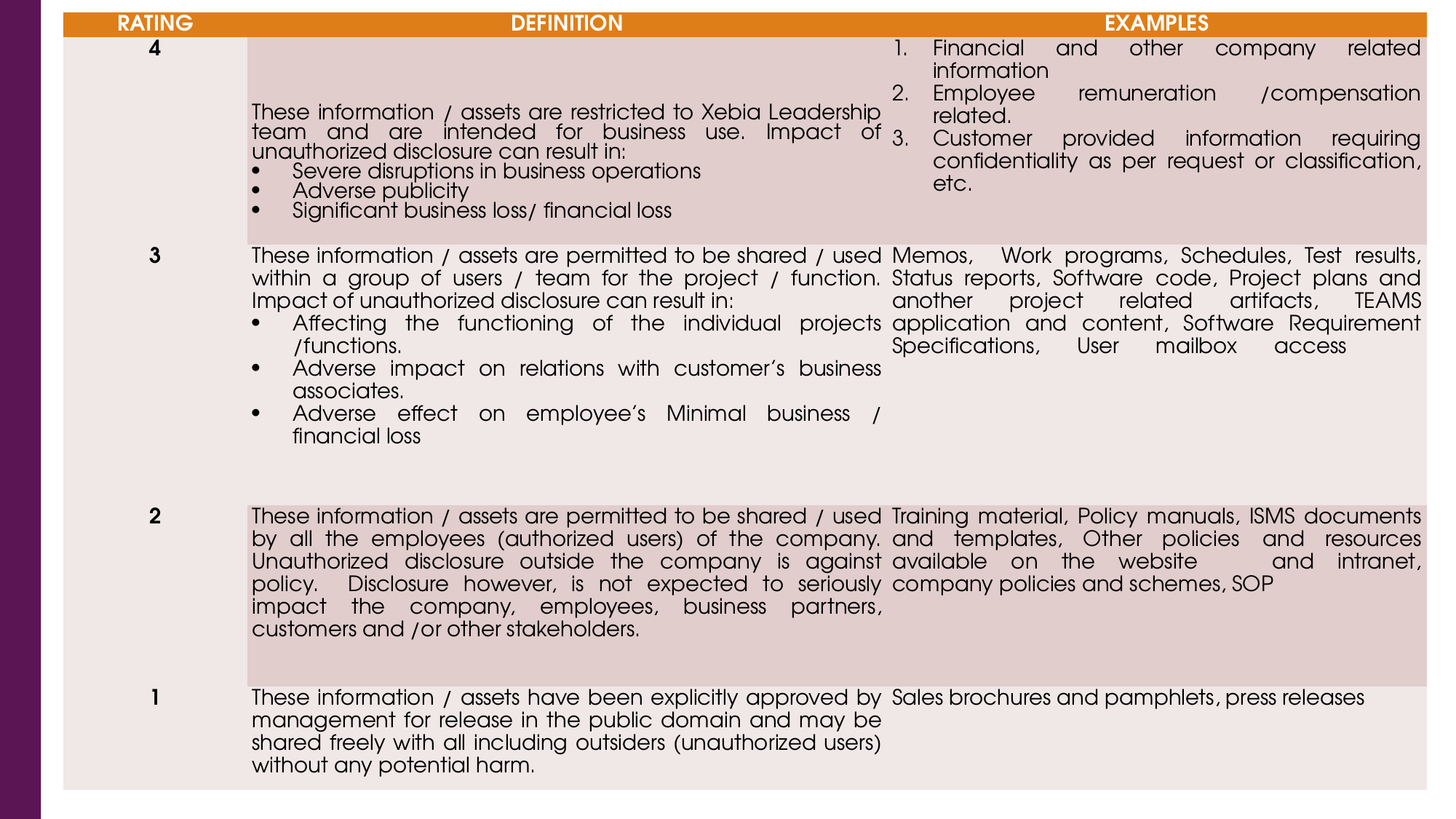

| RATING | DEFINITION | EXAMPLES |
| --- | --- | --- |
| 4 | These information / assets are restricted to Xebia Leadership team and are intended for business use. Impact of unauthorized disclosure can result in: Severe disruptions in business operations Adverse publicity Significant business loss/ financial loss | Financial and other company related information Employee remuneration /compensation related. Customer provided information requiring confidentiality as per request or classification, etc. |
| 3 | These information / assets are permitted to be shared / used within a group of users / team for the project / function. Impact of unauthorized disclosure can result in: Affecting the functioning of the individual projects /functions. Adverse impact on relations with customer’s business associates. Adverse effect on employee’s Minimal business / financial loss | Memos, Work programs, Schedules, Test results, Status reports, Software code, Project plans and another project related artifacts, TEAMS application and content, Software Requirement Specifications, User mailbox access |
| 2 | These information / assets are permitted to be shared / used by all the employees (authorized users) of the company. Unauthorized disclosure outside the company is against policy. Disclosure however, is not expected to seriously impact the company, employees, business partners, customers and /or other stakeholders. | Training material, Policy manuals, ISMS documents and templates, Other policies and resources available on the website and intranet, company policies and schemes, SOP |
| 1 | These information / assets have been explicitly approved by management for release in the public domain and may be shared freely with all including outsiders (unauthorized users) without any potential harm. | Sales brochures and pamphlets, press releases |